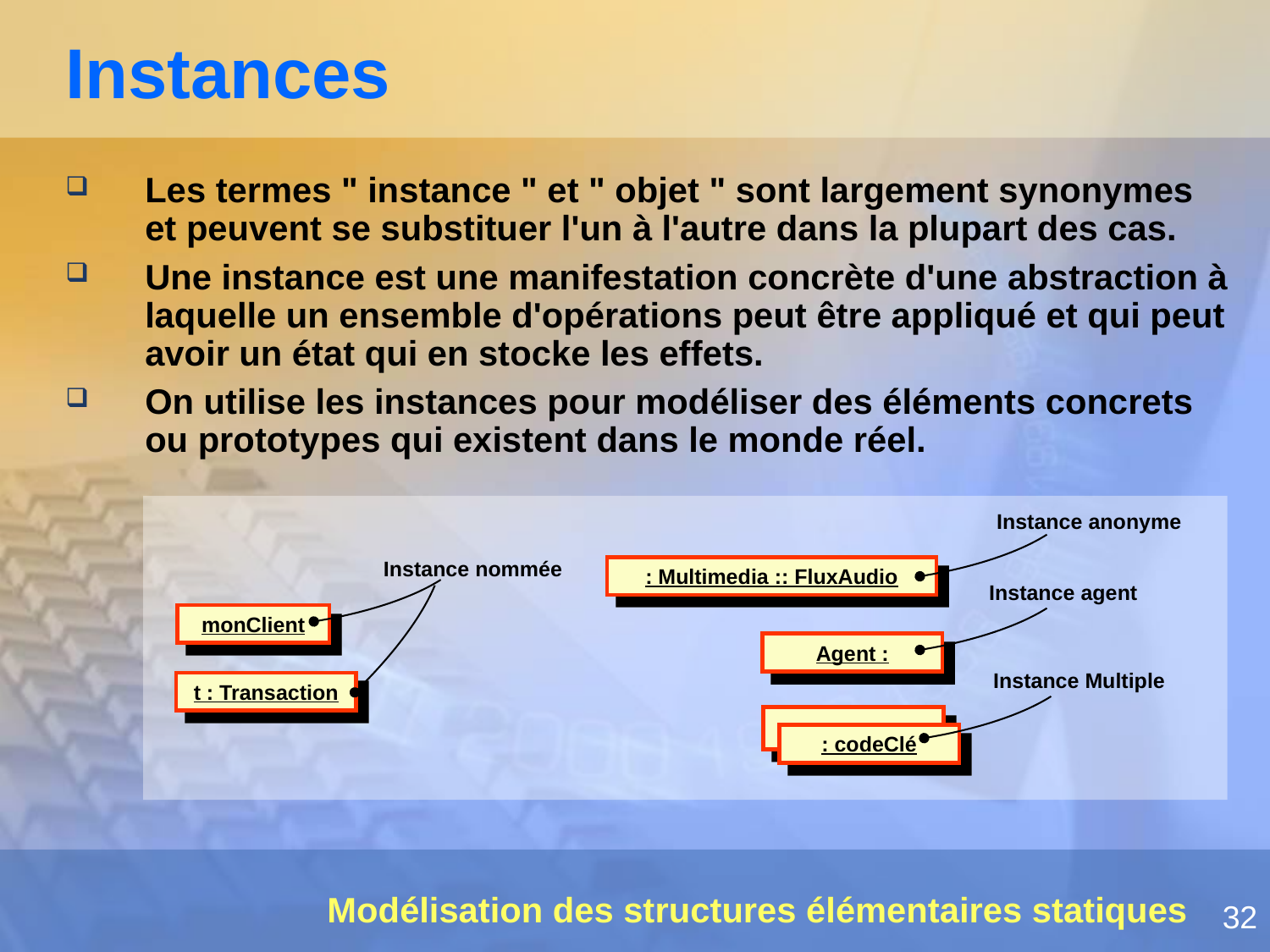

# Instances
Les termes " instance " et " objet " sont largement synonymes et peuvent se substituer l'un à l'autre dans la plupart des cas.
Une instance est une manifestation concrète d'une abstraction à laquelle un ensemble d'opérations peut être appliqué et qui peut avoir un état qui en stocke les effets.
On utilise les instances pour modéliser des éléments concrets ou prototypes qui existent dans le monde réel.

Instance anonyme

Instance nommée
: Multimedia :: FluxAudio

Instance agent

monClient
Agent :
Instance Multiple
t : Transaction

: codeClé
Modélisation des structures élémentaires statiques